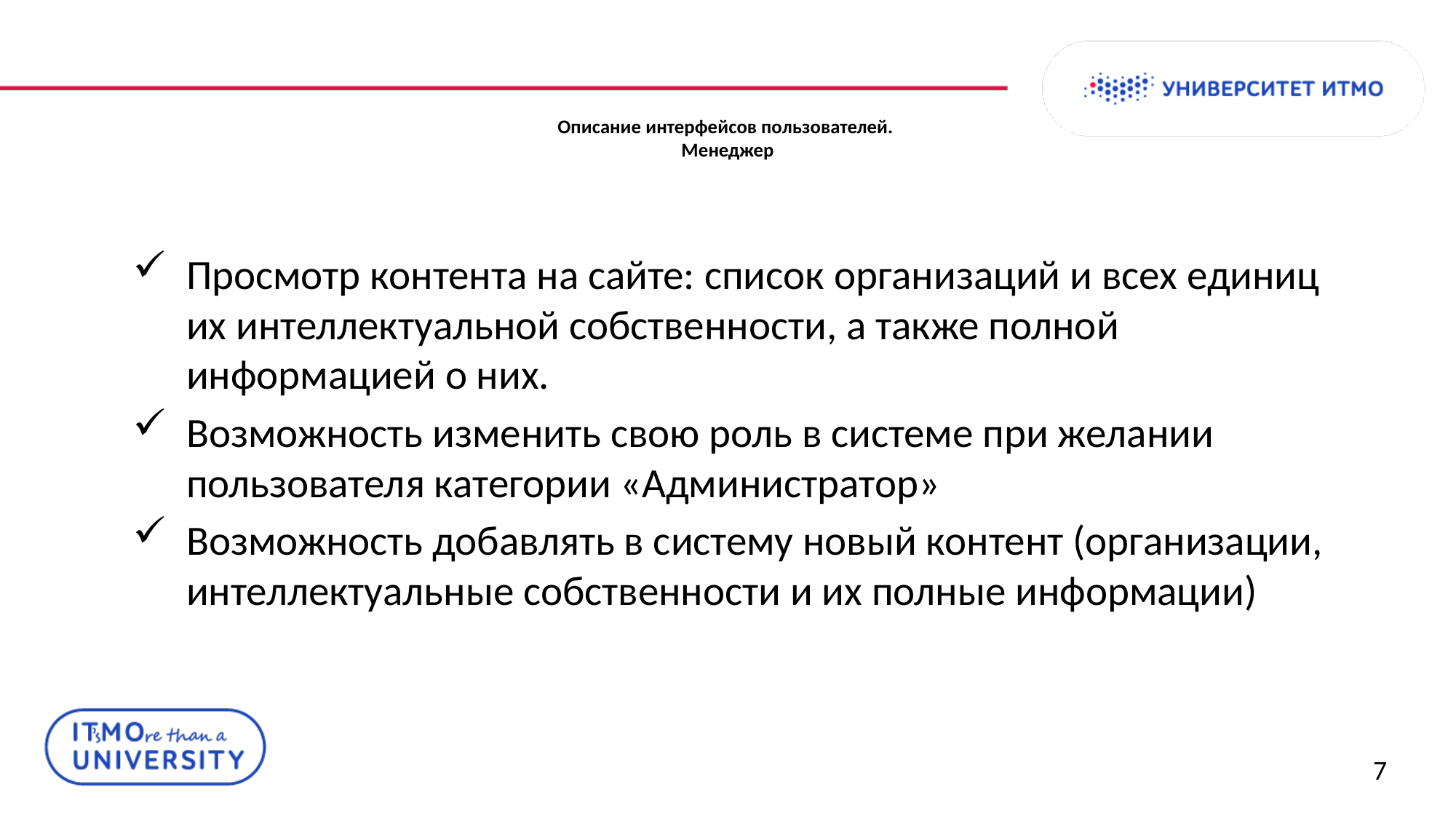

# Описание интерфейсов пользователей. Менеджер
Просмотр контента на сайте: список организаций и всех единиц их интеллектуальной собственности, а также полной информацией о них.
Возможность изменить свою роль в системе при желании пользователя категории «Администратор»
Возможность добавлять в систему новый контент (организации, интеллектуальные собственности и их полные информации)

7